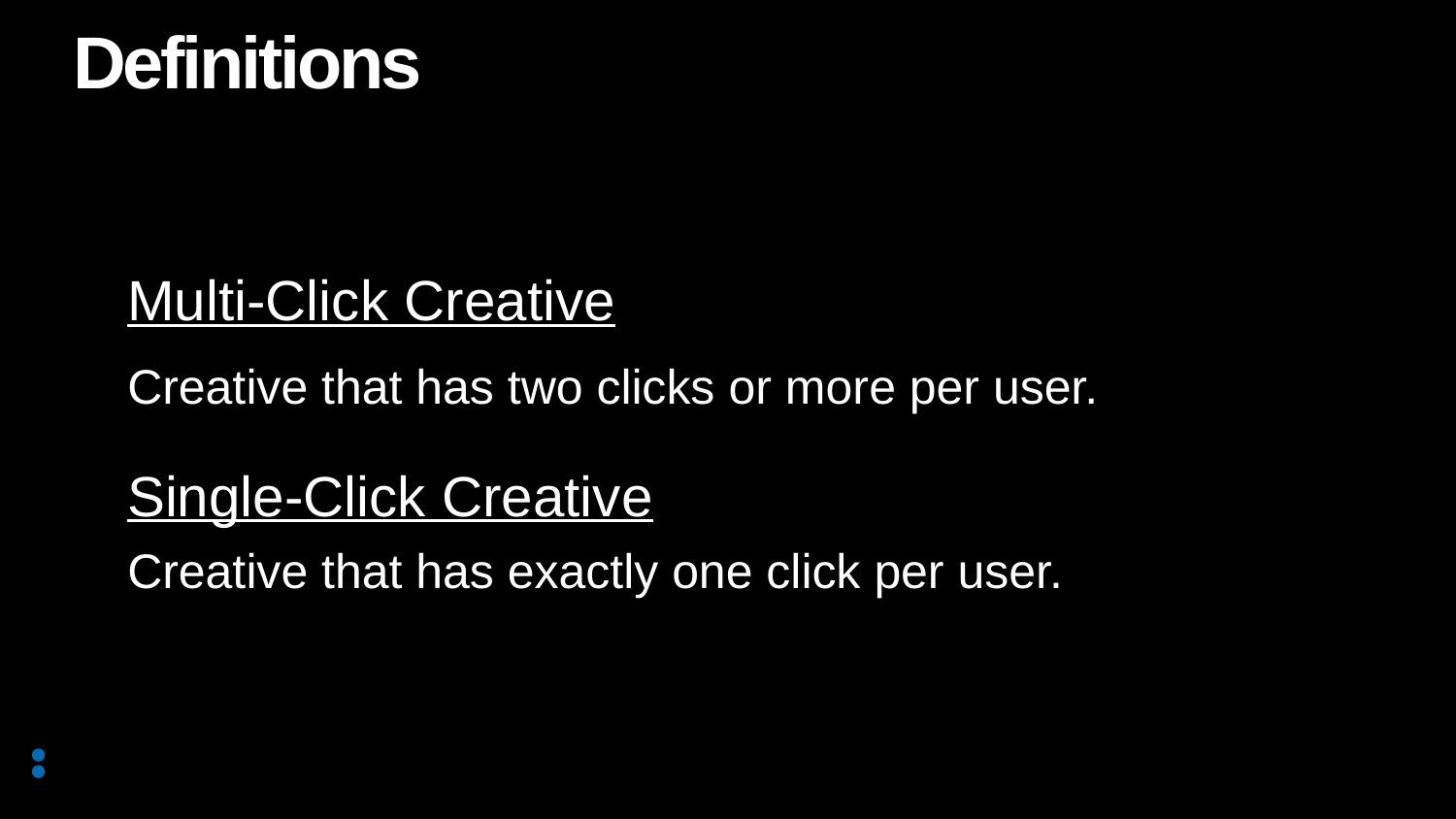

# Definitions

Multi-Click Creative
Creative that has two clicks or more per user.
Single-Click Creative
Creative that has exactly one click per user.